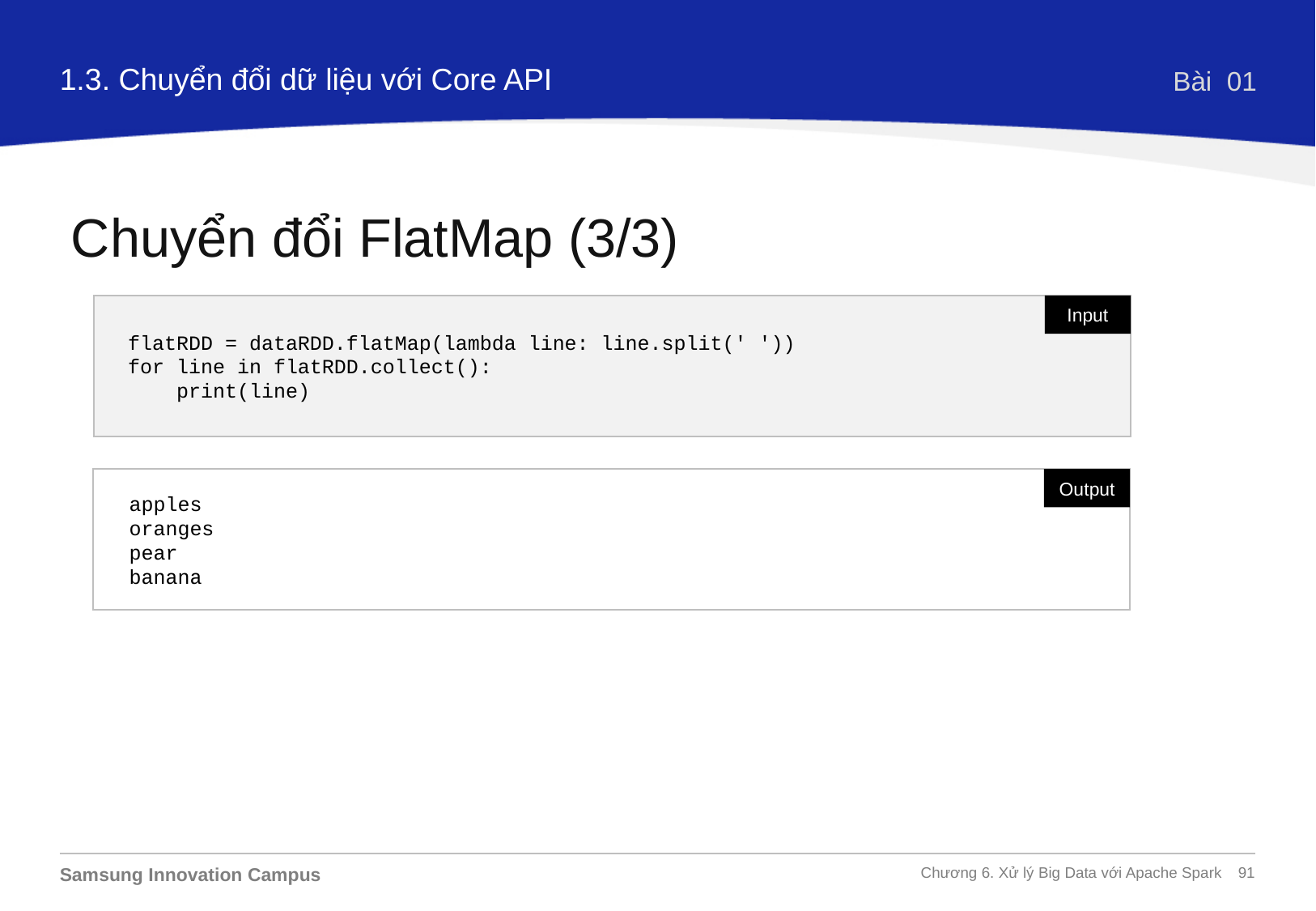

1.3. Chuyển đổi dữ liệu với Core API
Bài  01
Chuyển đổi FlatMap (3/3)
flatRDD = dataRDD.flatMap(lambda line: line.split(' '))
for line in flatRDD.collect():
    print(line)
Input
apples
oranges
pear
banana
Output